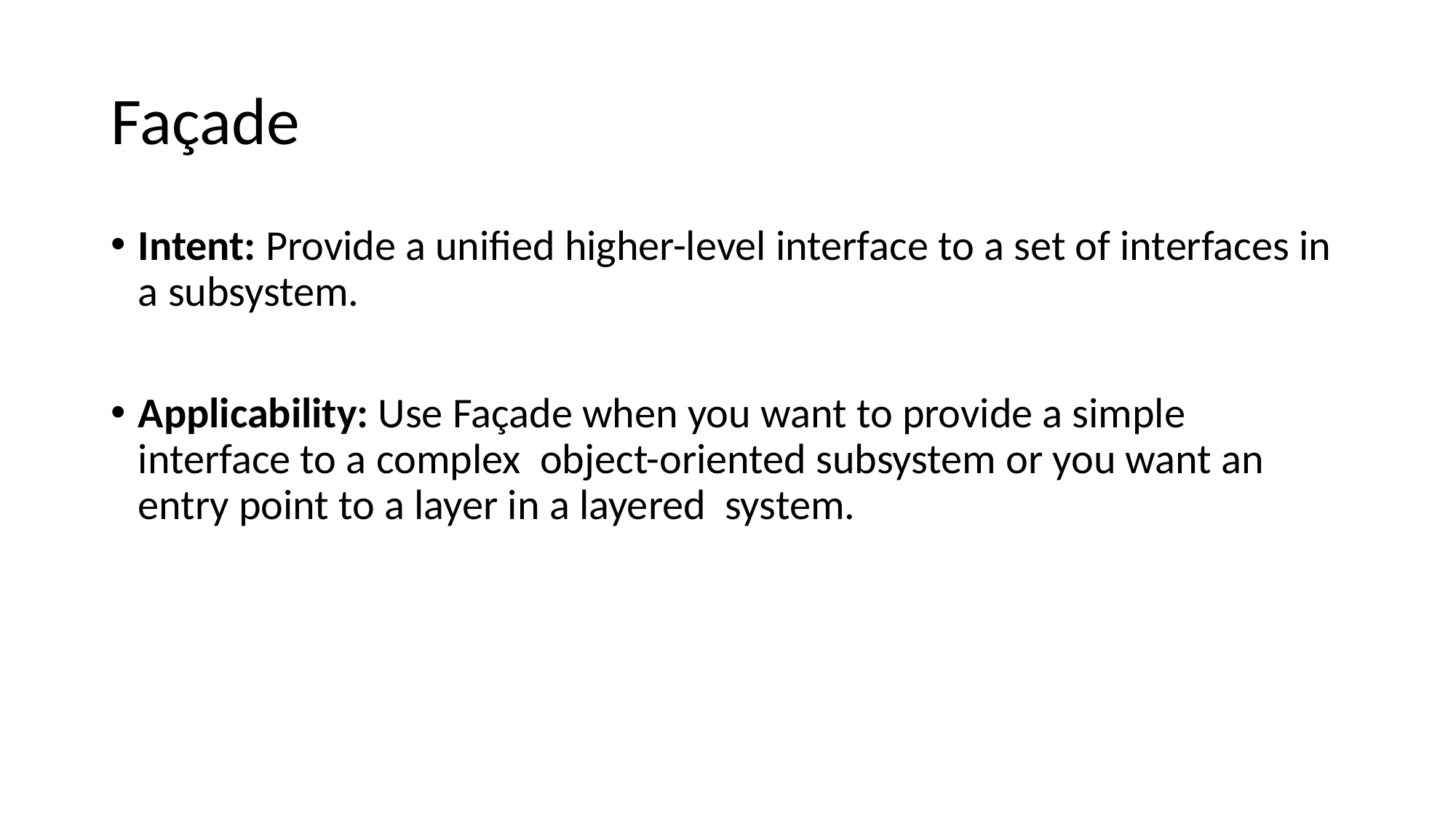

# Façade
Intent: Provide a unified higher-level interface to a set of interfaces in a subsystem.

Applicability: Use Façade when you want to provide a simple interface to a complex  object-oriented subsystem or you want an entry point to a layer in a layered  system.